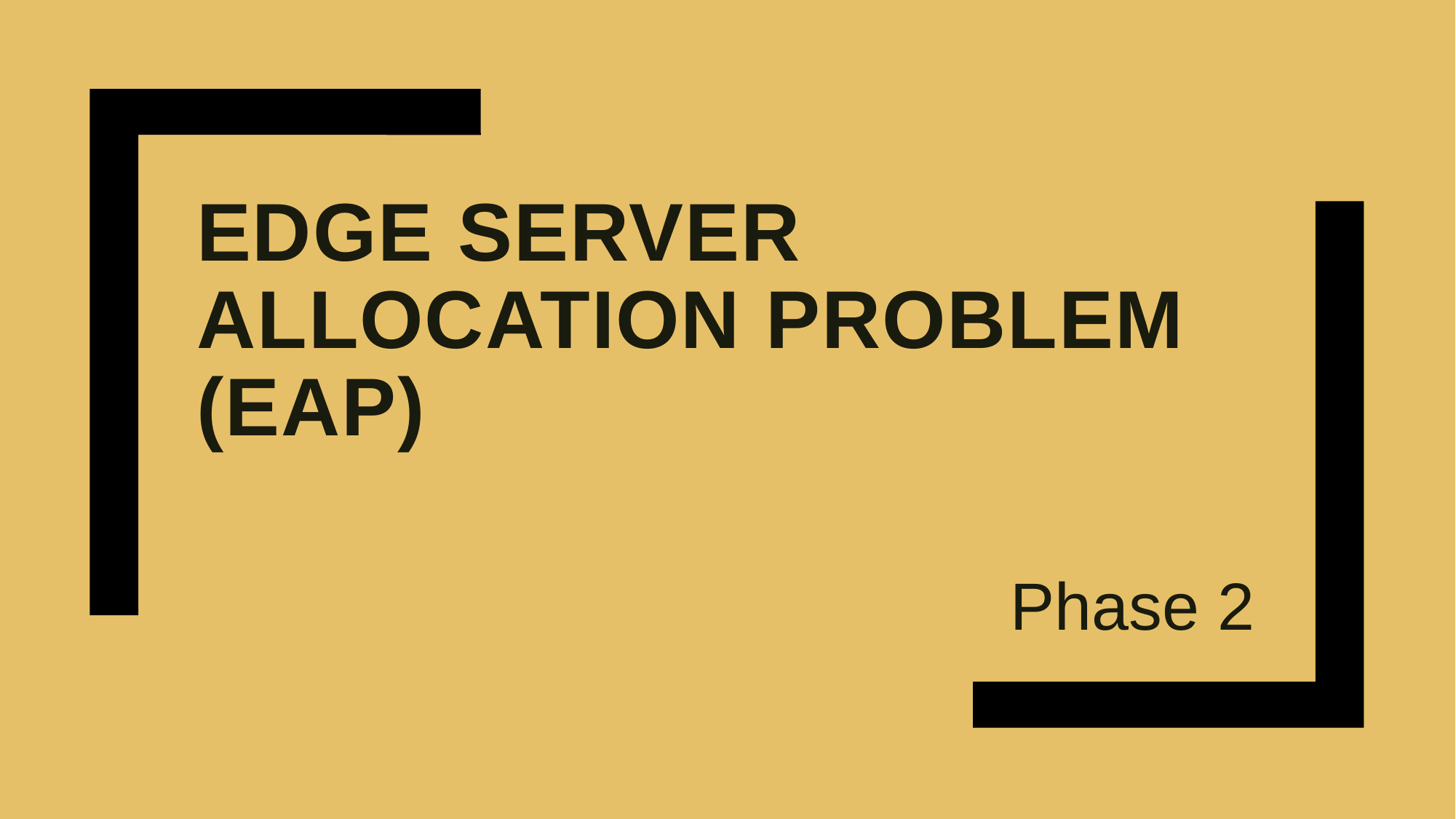

# Edge server allocation problem (EAP)
Phase 2